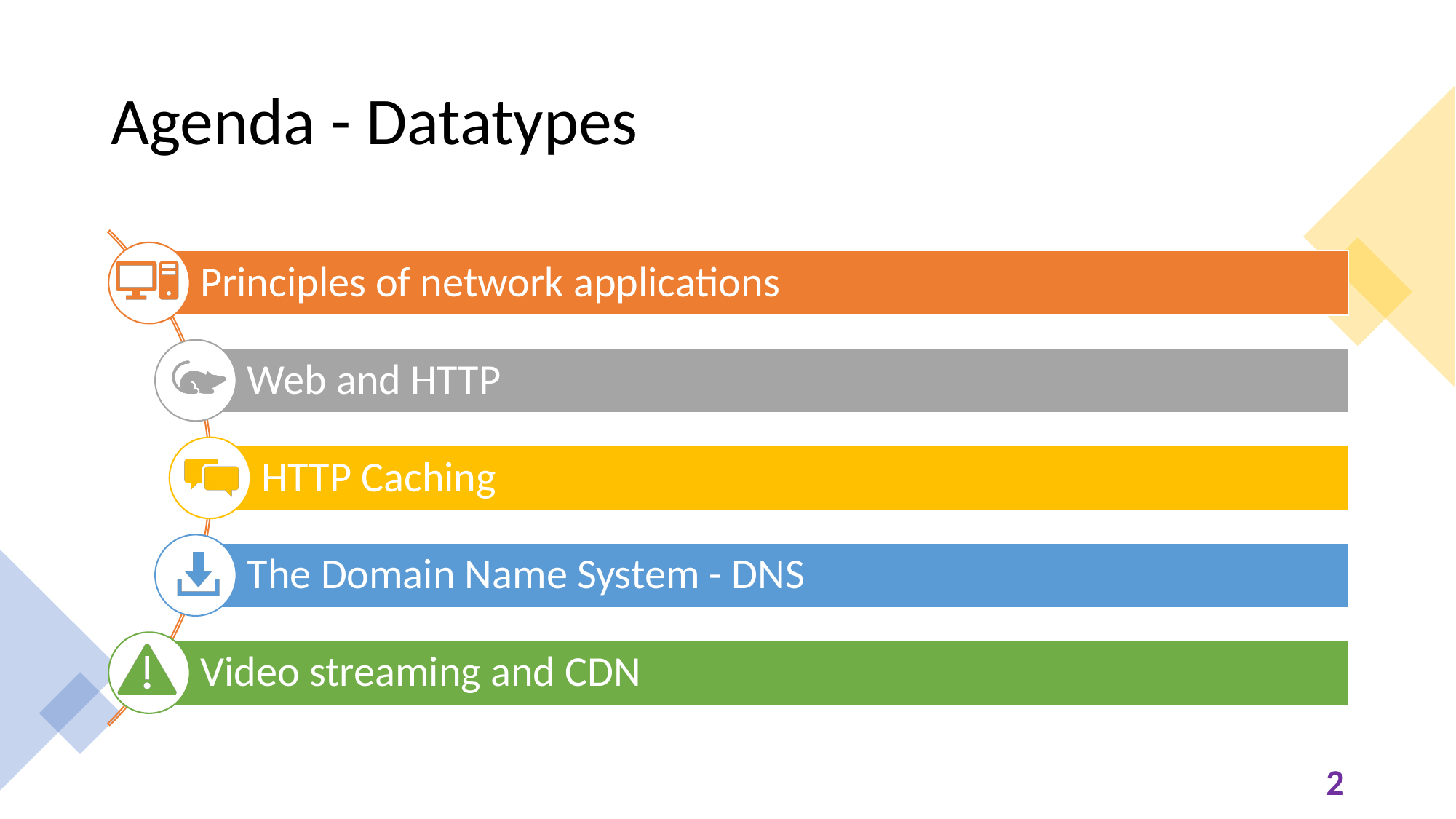

# Agenda - Datatypes
Principles of network applications
Web and HTTP
HTTP Caching
The Domain Name System - DNS
Video streaming and CDN

2